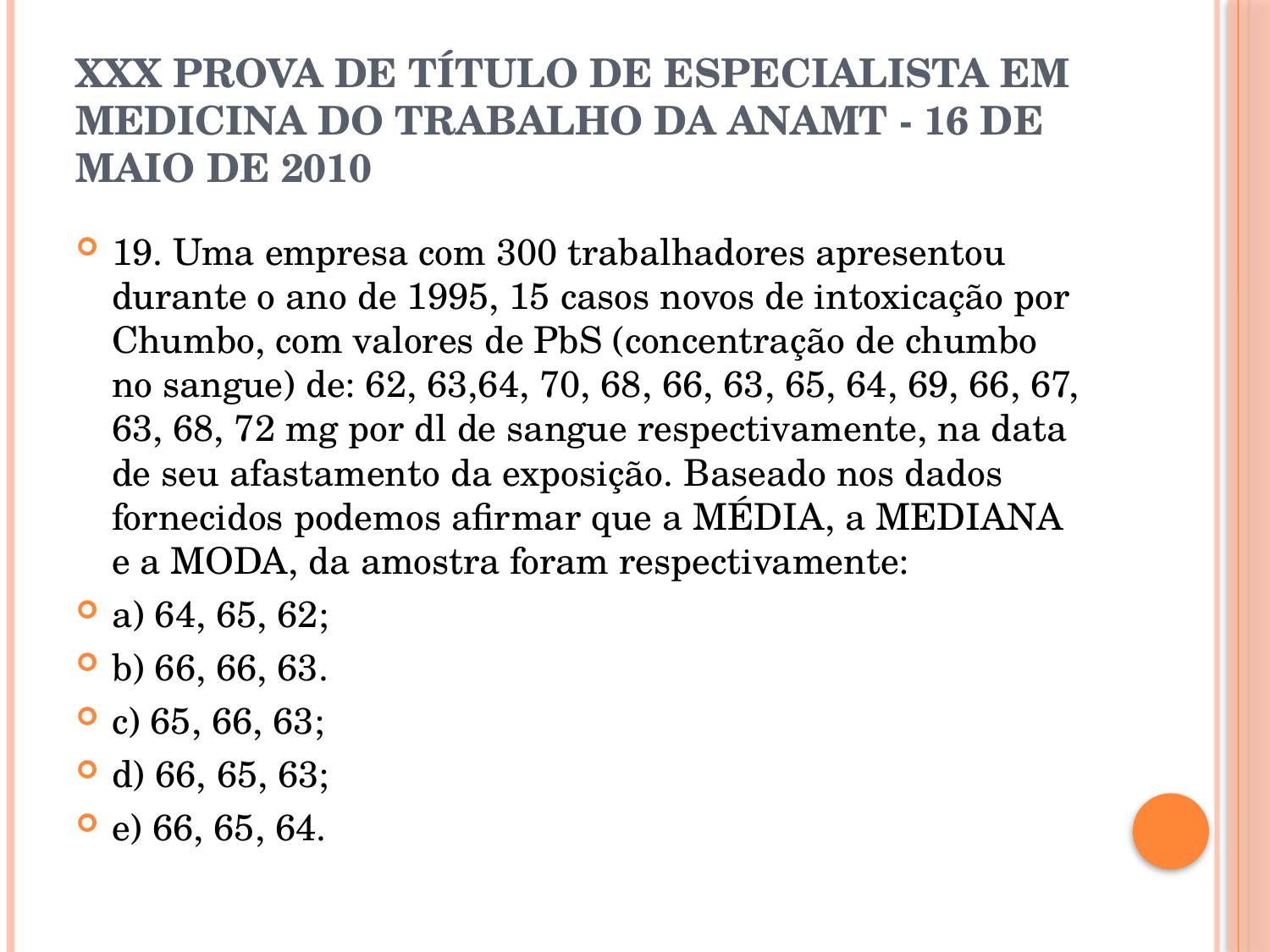

# XXX Prova de Título de Especialista em Medicina do Trabalho da ANAMT - 16 de maio de 2010
19. Uma empresa com 300 trabalhadores apresentou durante o ano de 1995, 15 casos novos de intoxicação por Chumbo, com valores de PbS (concentração de chumbo no sangue) de: 62, 63,64, 70, 68, 66, 63, 65, 64, 69, 66, 67, 63, 68, 72 mg por dl de sangue respectivamente, na data de seu afastamento da exposição. Baseado nos dados fornecidos podemos afirmar que a MÉDIA, a MEDIANA e a MODA, da amostra foram respectivamente:
a) 64, 65, 62;
b) 66, 66, 63.
c) 65, 66, 63;
d) 66, 65, 63;
e) 66, 65, 64.